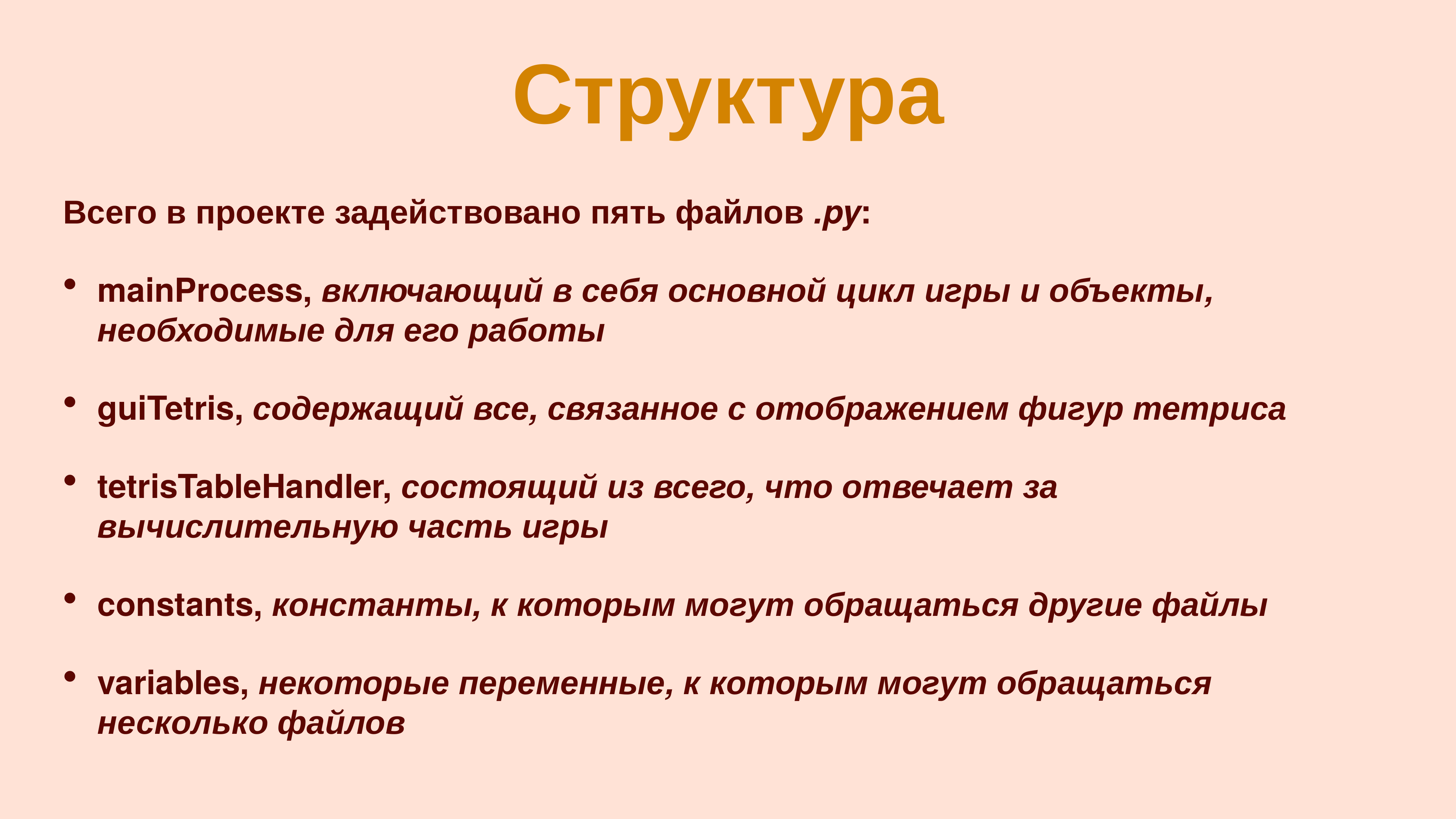

# Структура
Всего в проекте задействовано пять файлов .py:
mainProcess, включающий в себя основной цикл игры и объекты, необходимые для его работы
guiTetris, содержащий все, связанное с отображением фигур тетриса
tetrisTableHandler, состоящий из всего, что отвечает за вычислительную часть игры
constants, константы, к которым могут обращаться другие файлы
variables, некоторые переменные, к которым могут обращаться несколько файлов